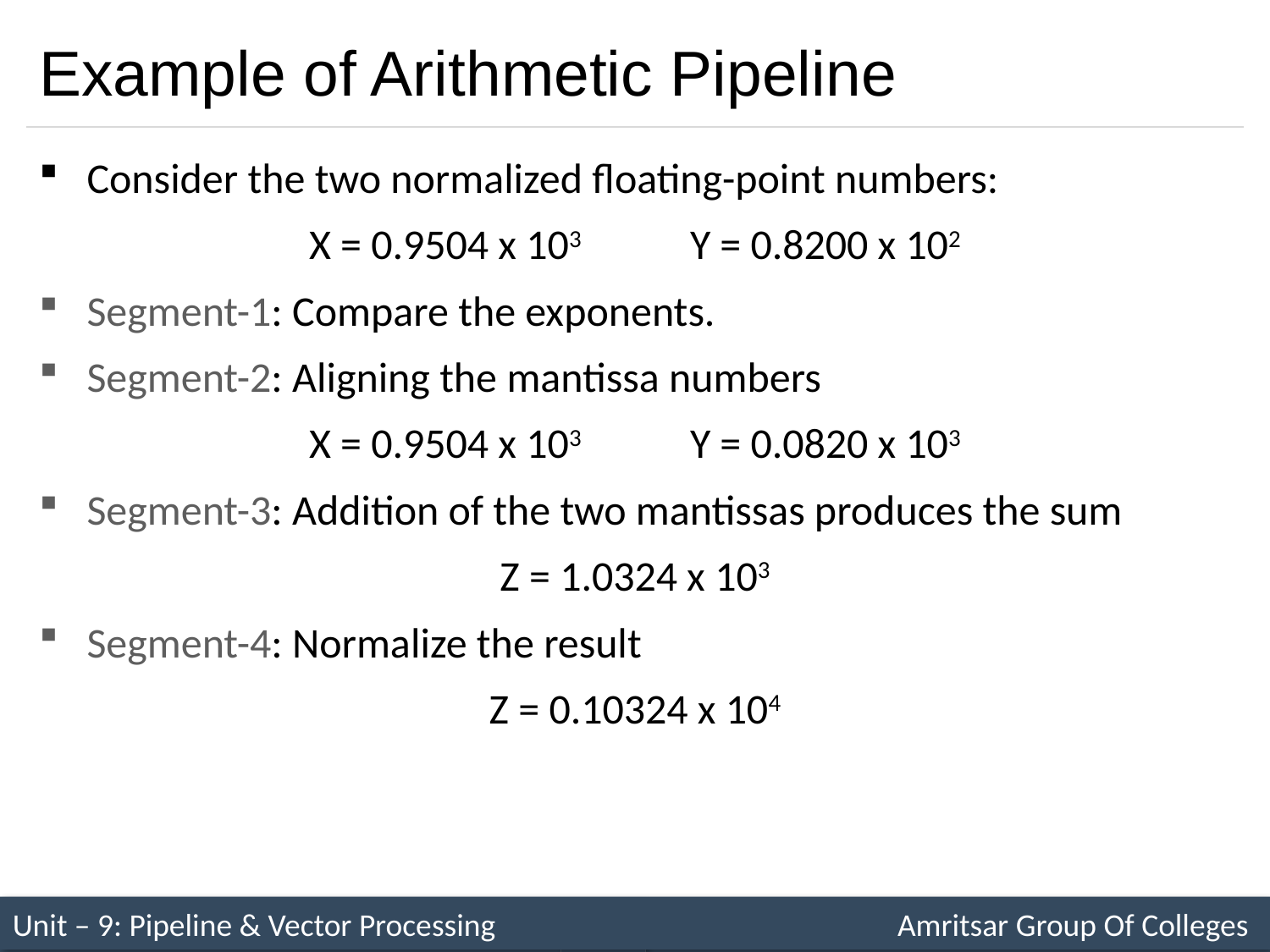

# Example of Arithmetic Pipeline
Consider the two normalized floating-point numbers:
X = 0.9504 x 103	Y = 0.8200 x 102
Segment-1: Compare the exponents.
Segment-2: Aligning the mantissa numbers
X = 0.9504 x 103	Y = 0.0820 x 103
Segment-3: Addition of the two mantissas produces the sum
Z = 1.0324 x 103
Segment-4: Normalize the result
Z = 0.10324 x 104
Unit – 9: Pipeline & Vector Processing                                                        Amritsar Group Of Colleges